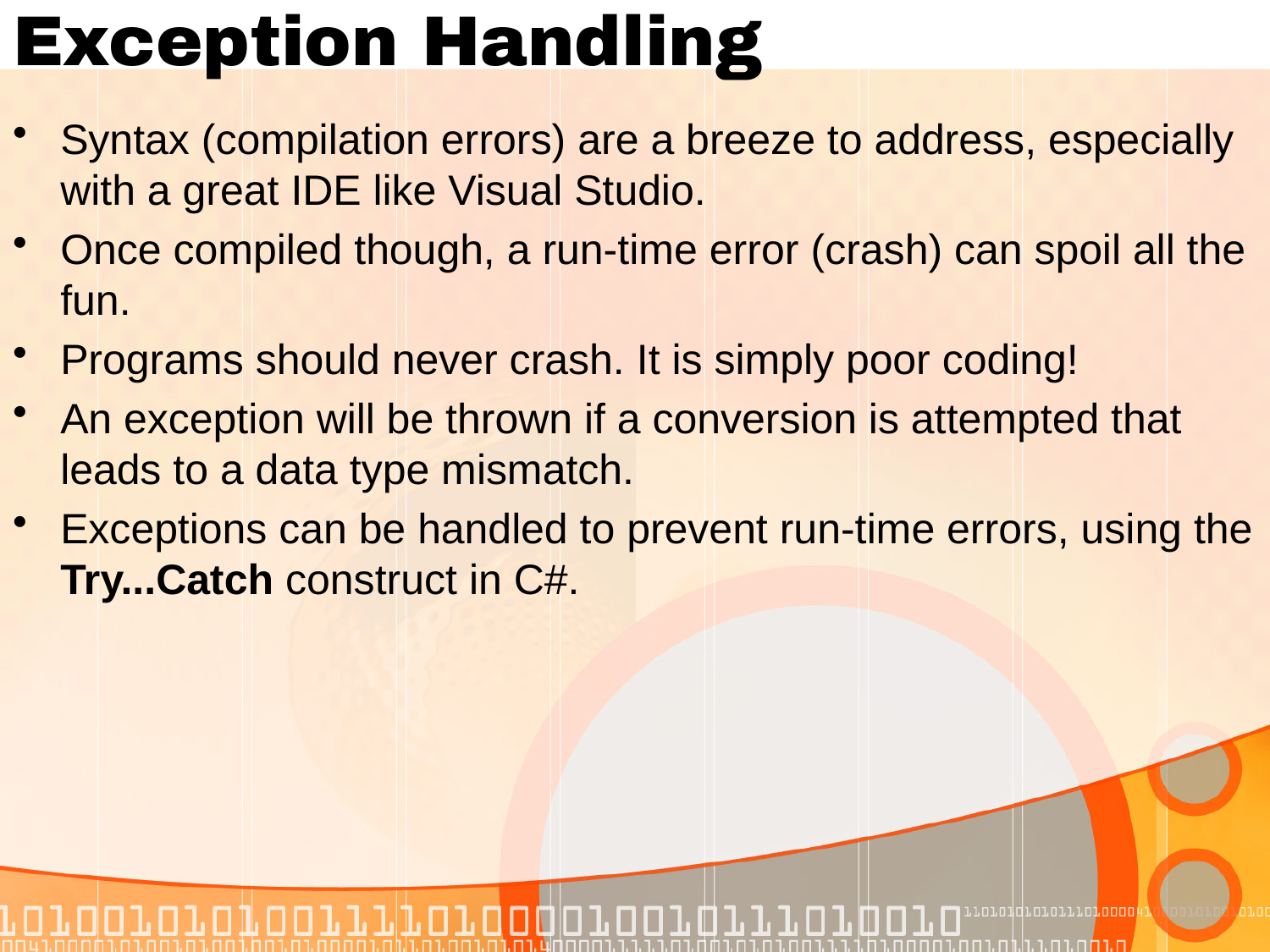

# Exception Handling
Syntax (compilation errors) are a breeze to address, especially with a great IDE like Visual Studio.
Once compiled though, a run-time error (crash) can spoil all the fun.
Programs should never crash. It is simply poor coding!
An exception will be thrown if a conversion is attempted that leads to a data type mismatch.
Exceptions can be handled to prevent run-time errors, using the Try...Catch construct in C#.